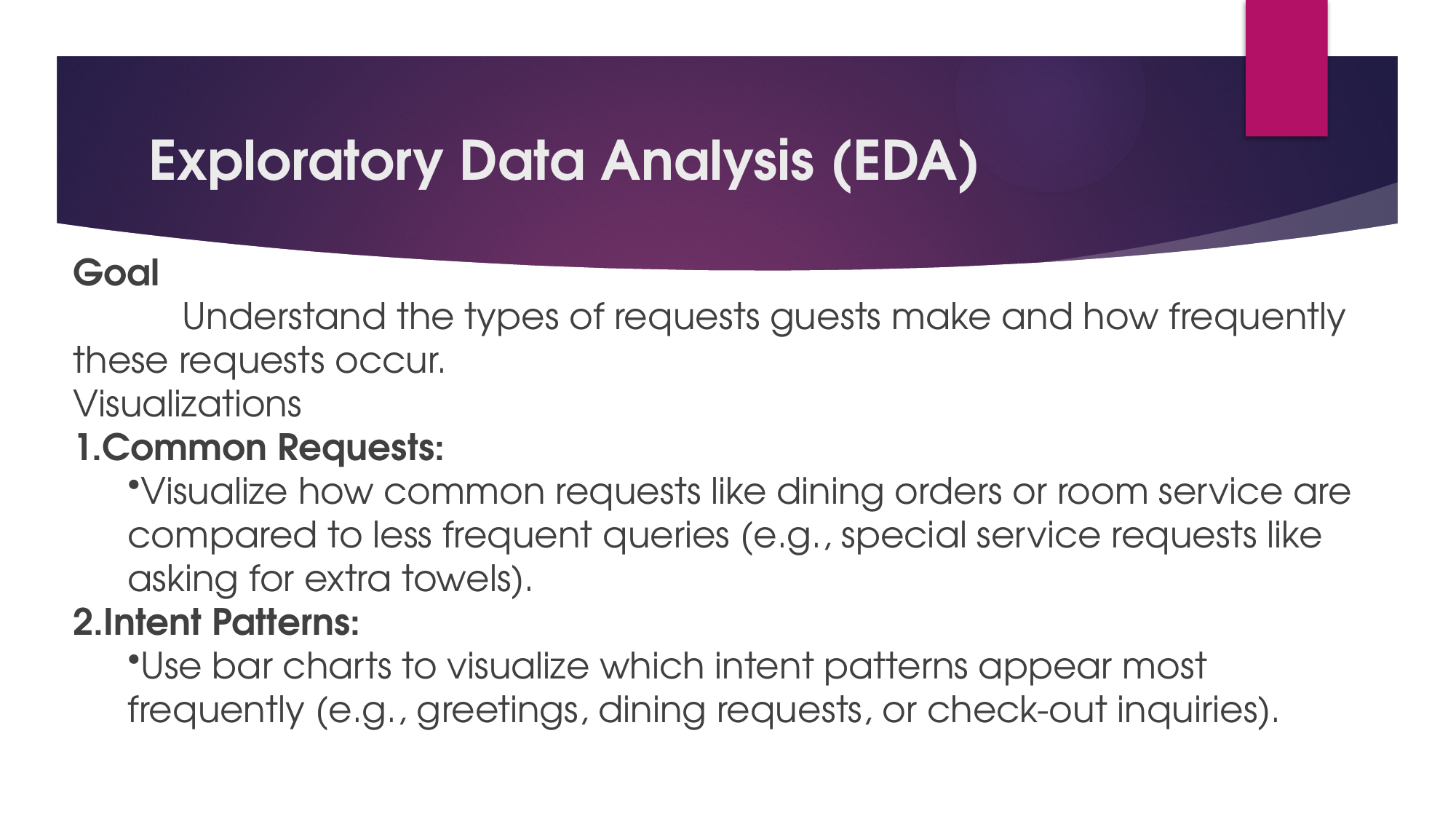

# Exploratory Data Analysis (EDA)
Goal
	Understand the types of requests guests make and how frequently these requests occur.
Visualizations
Common Requests:
Visualize how common requests like dining orders or room service are compared to less frequent queries (e.g., special service requests like asking for extra towels).
Intent Patterns:
Use bar charts to visualize which intent patterns appear most frequently (e.g., greetings, dining requests, or check-out inquiries).